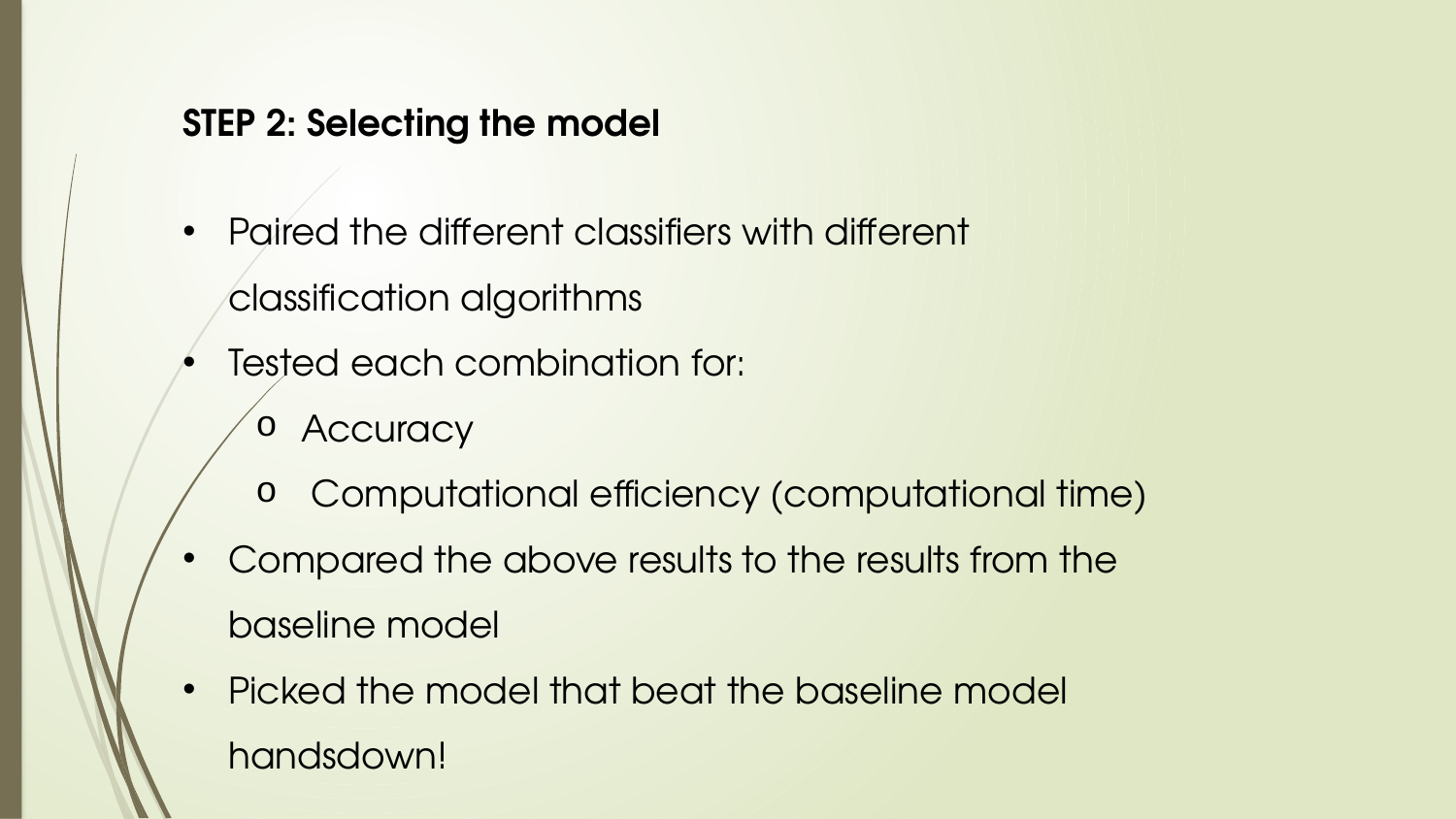

STEP 2: Selecting the model

Paired the different classifiers with different classification algorithms
Tested each combination for:
Accuracy
 Computational efficiency (computational time)
Compared the above results to the results from the baseline model
Picked the model that beat the baseline model handsdown!